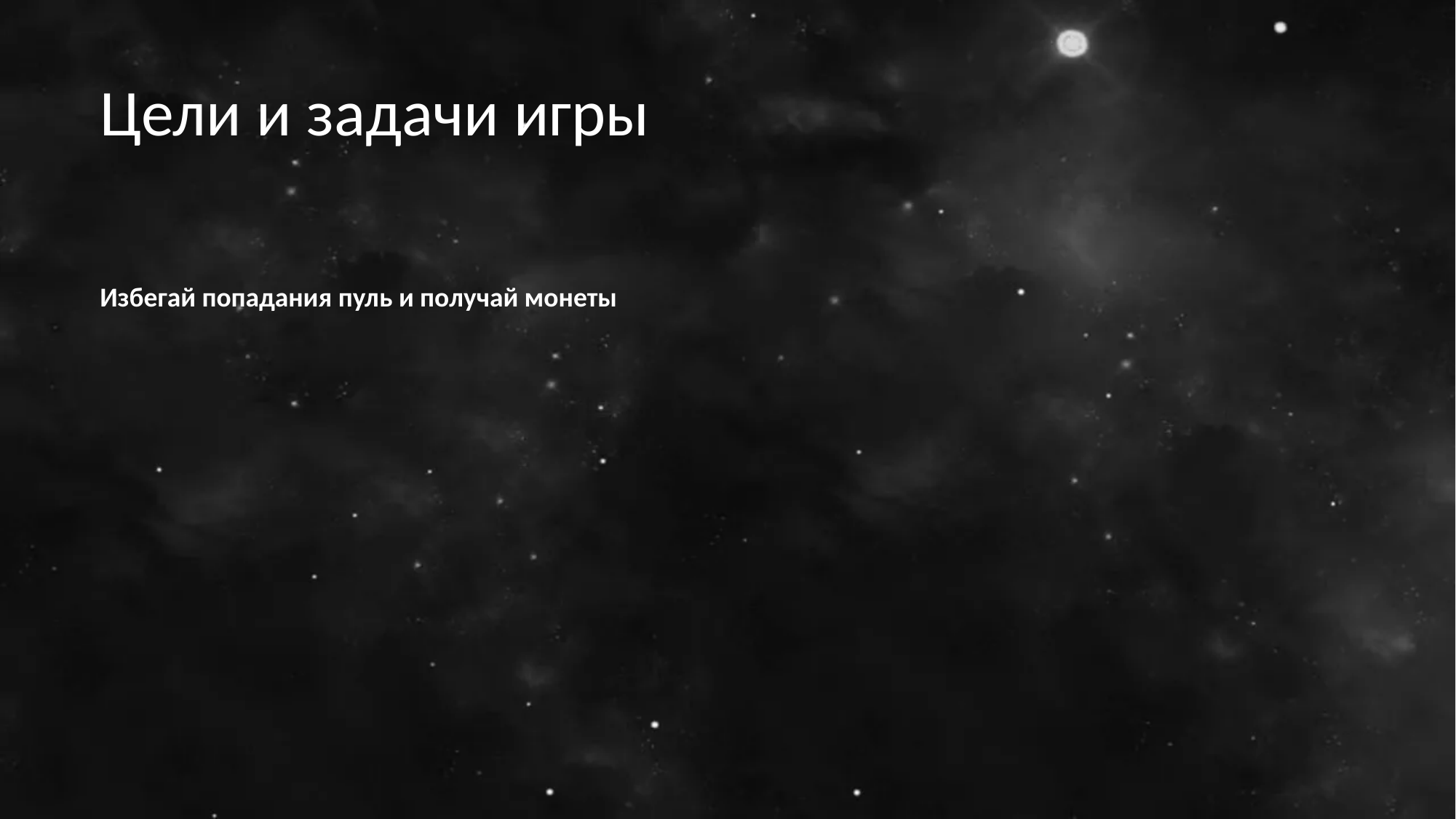

# Цели и задачи игры
Избегай попадания пуль и получай монеты